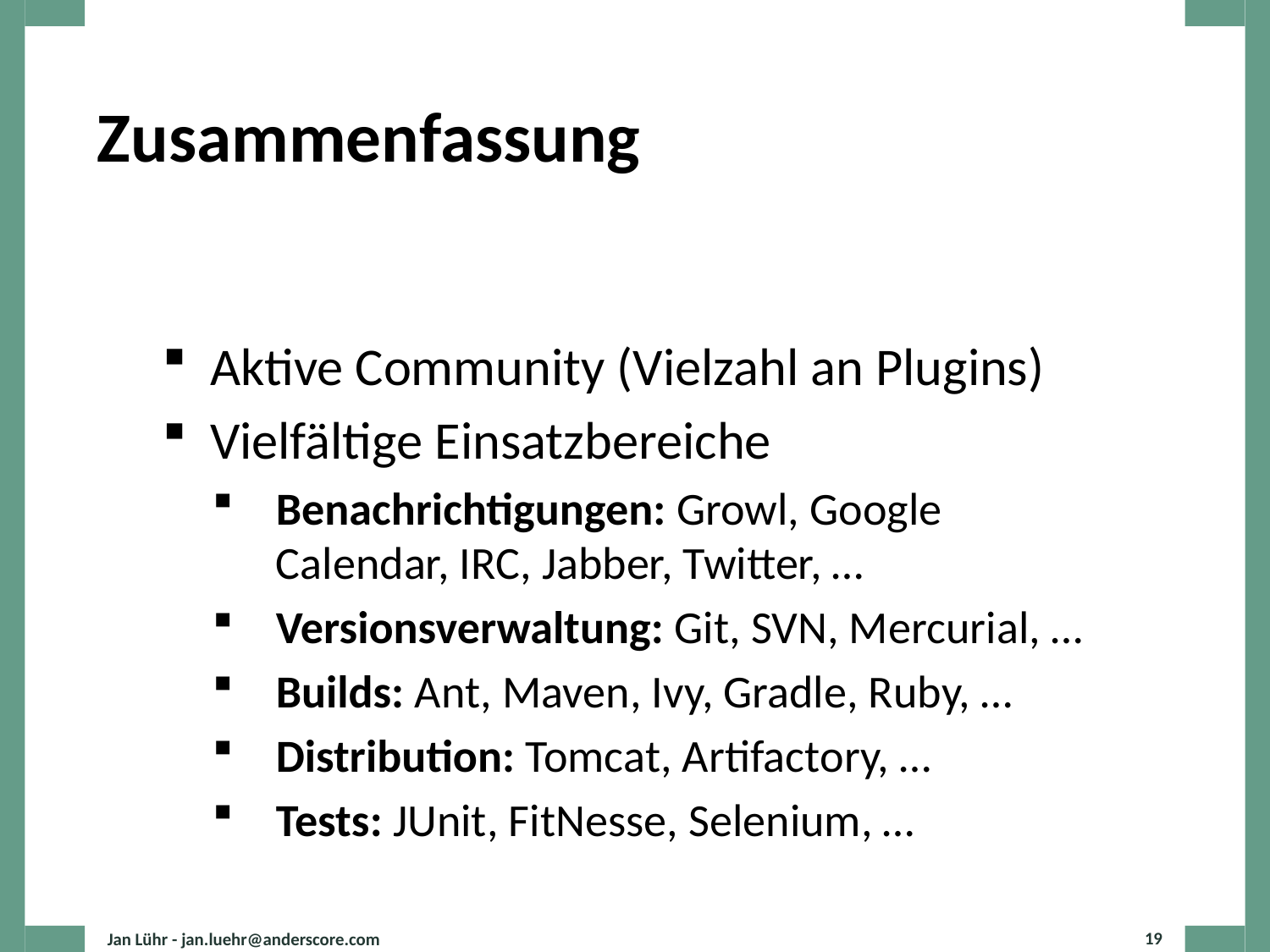

# Zusammenfassung
Aktive Community (Vielzahl an Plugins)
Vielfältige Einsatzbereiche
Benachrichtigungen: Growl, Google Calendar, IRC, Jabber, Twitter, …
Versionsverwaltung: Git, SVN, Mercurial, …
Builds: Ant, Maven, Ivy, Gradle, Ruby, …
Distribution: Tomcat, Artifactory, …
Tests: JUnit, FitNesse, Selenium, …
Jan Lühr - jan.luehr@anderscore.com
19